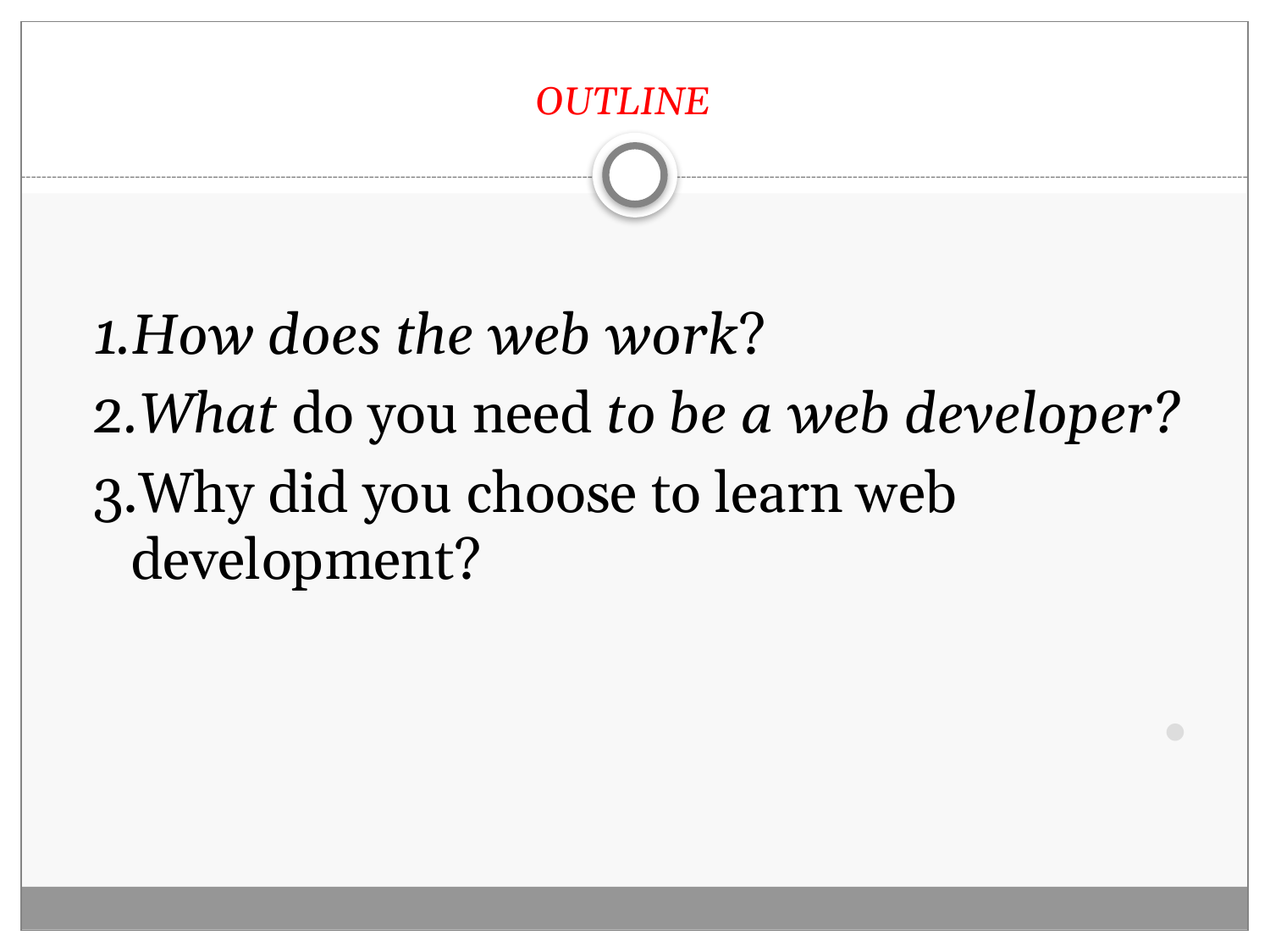

# OUTLINE

1.How does the web work?
2.What do you need to be a web developer?
3.Why did you choose to learn web development?